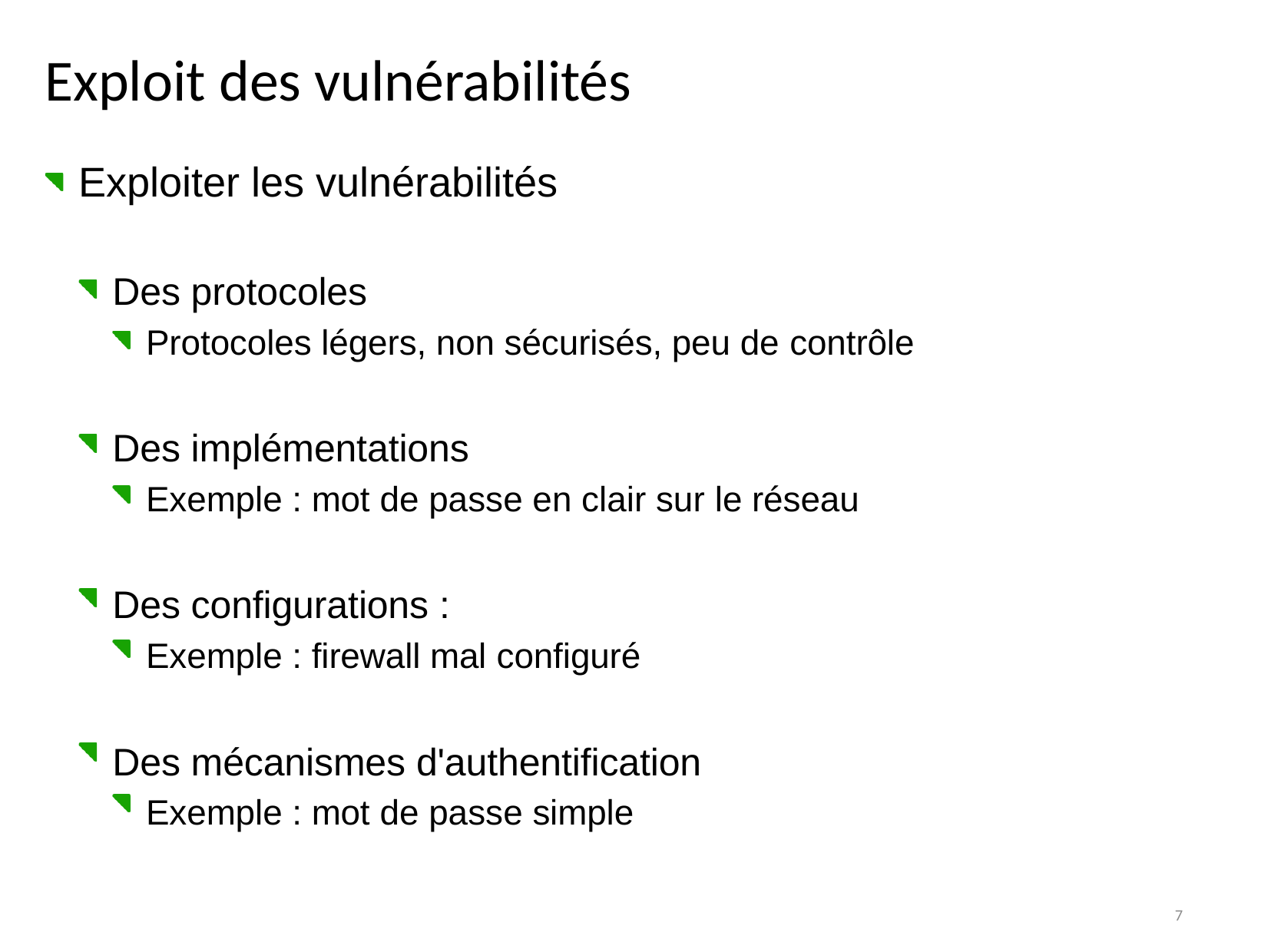

# Exploit des vulnérabilités
Exploiter les vulnérabilités

Des protocoles
Protocoles légers, non sécurisés, peu de contrôle

Des implémentations
Exemple : mot de passe en clair sur le réseau

Des configurations :
Exemple : firewall mal configuré

Des mécanismes d'authentification
Exemple : mot de passe simple

7